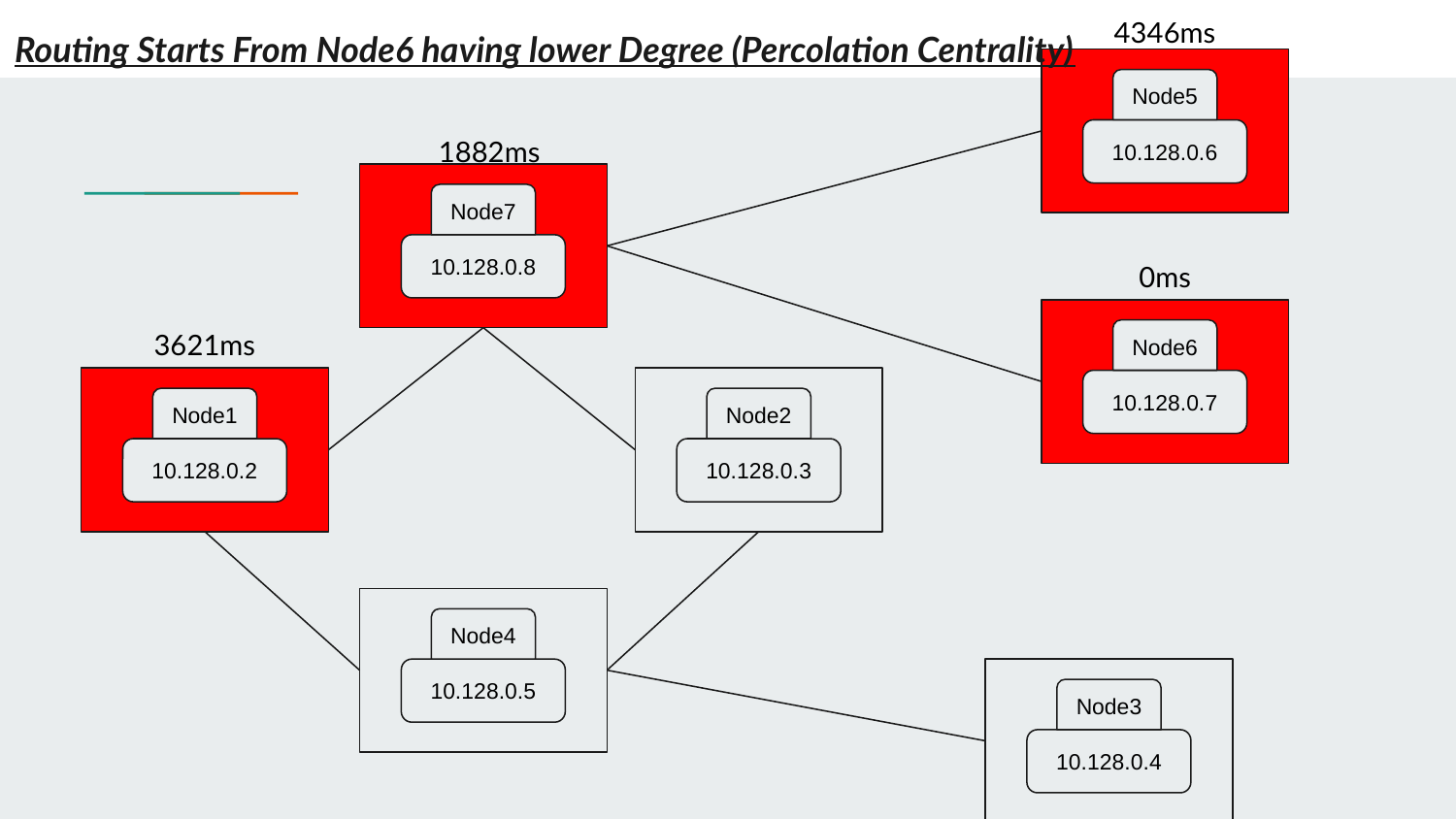

4346ms
Routing Starts From Node6 having lower Degree (Percolation Centrality)

Node5
1882ms
10.128.0.6

Node7
10.128.0.8
0ms

3621ms
Node6

10.128.0.7
Node1
Node2
10.128.0.2
10.128.0.3

Node4

10.128.0.5
Node3
10.128.0.4